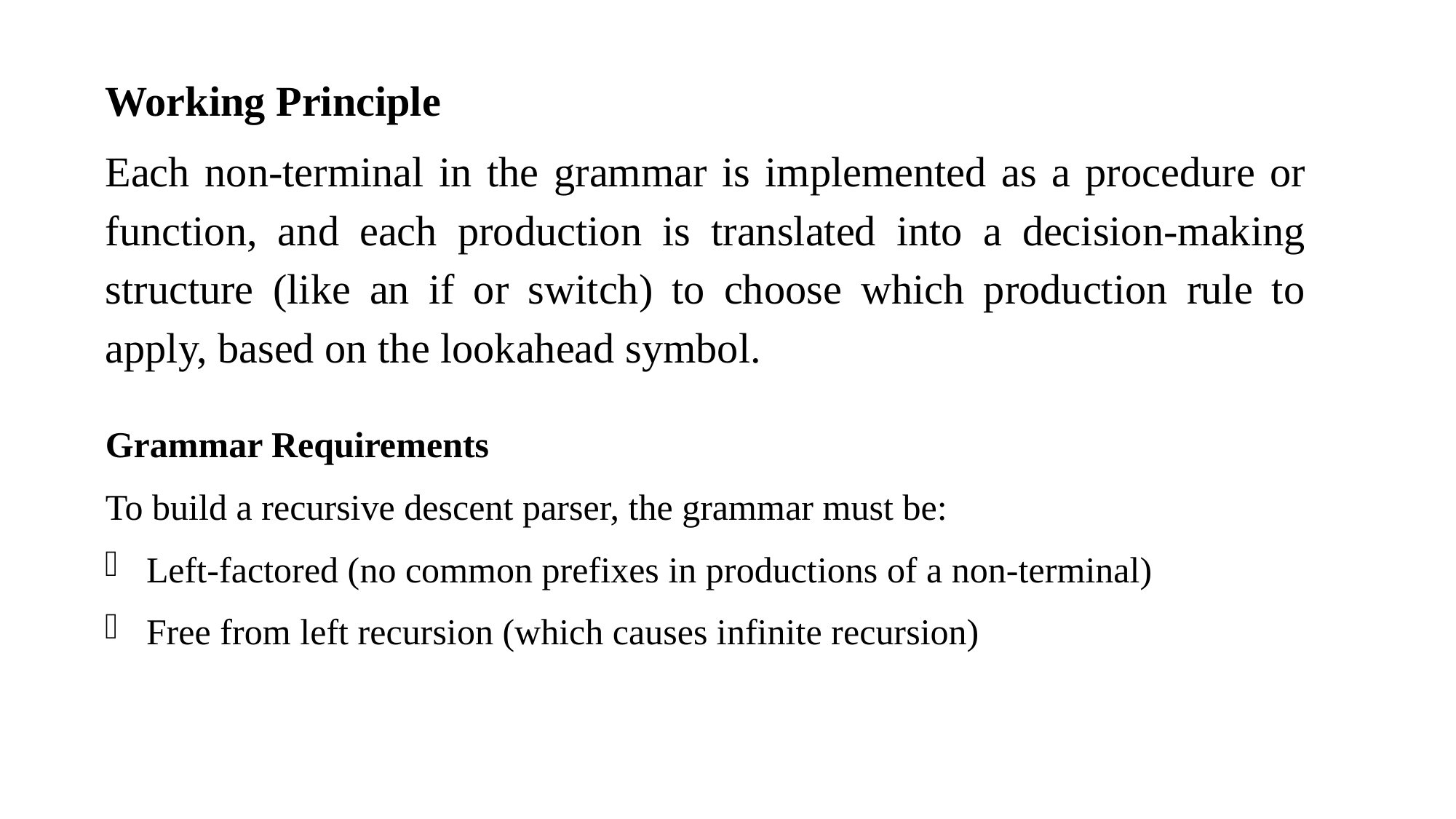

Working Principle
Each non-terminal in the grammar is implemented as a procedure or function, and each production is translated into a decision-making structure (like an if or switch) to choose which production rule to apply, based on the lookahead symbol.
Grammar Requirements
To build a recursive descent parser, the grammar must be:
Left-factored (no common prefixes in productions of a non-terminal)
Free from left recursion (which causes infinite recursion)